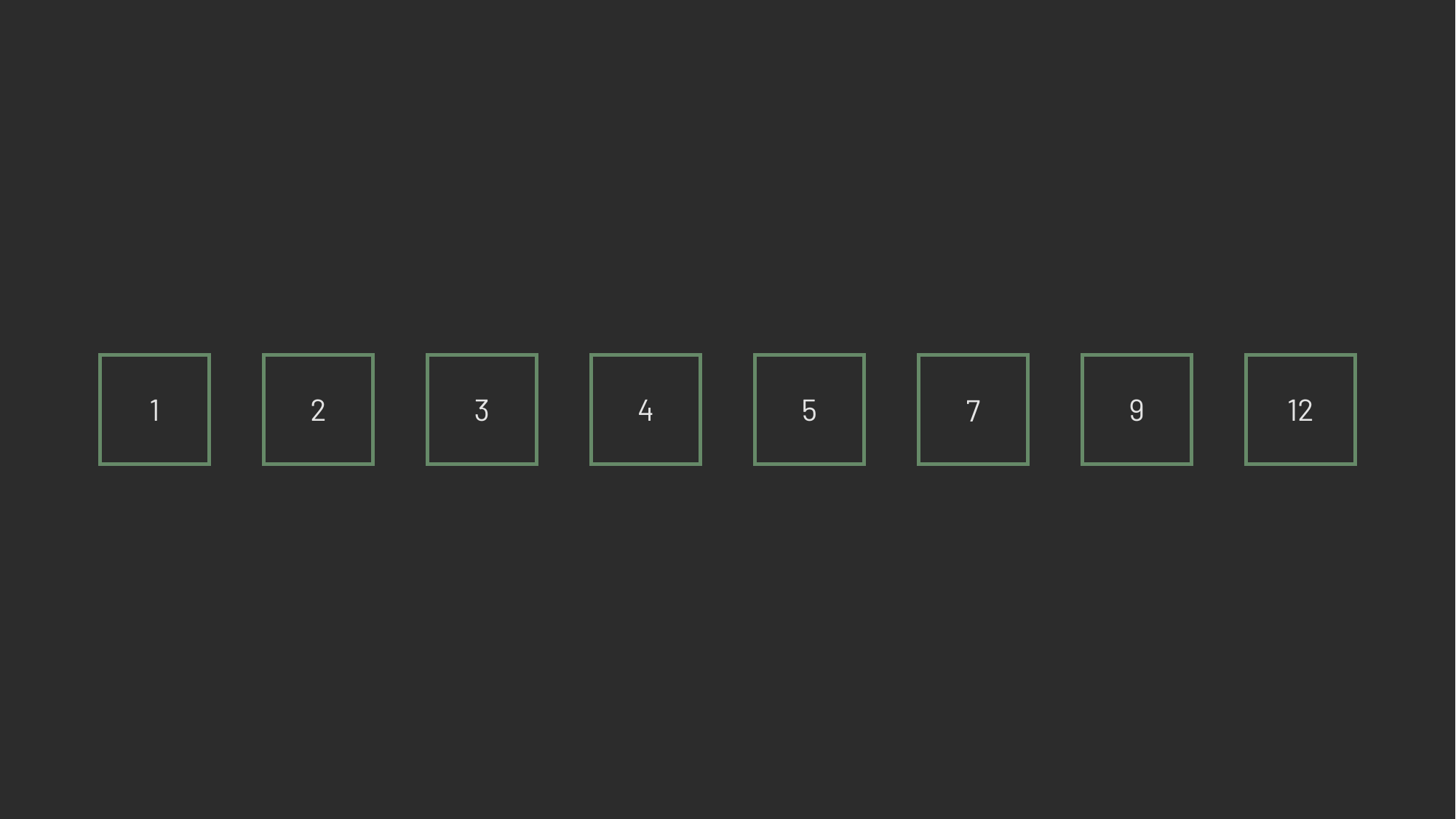

1
2
3
4
5
9
12
7